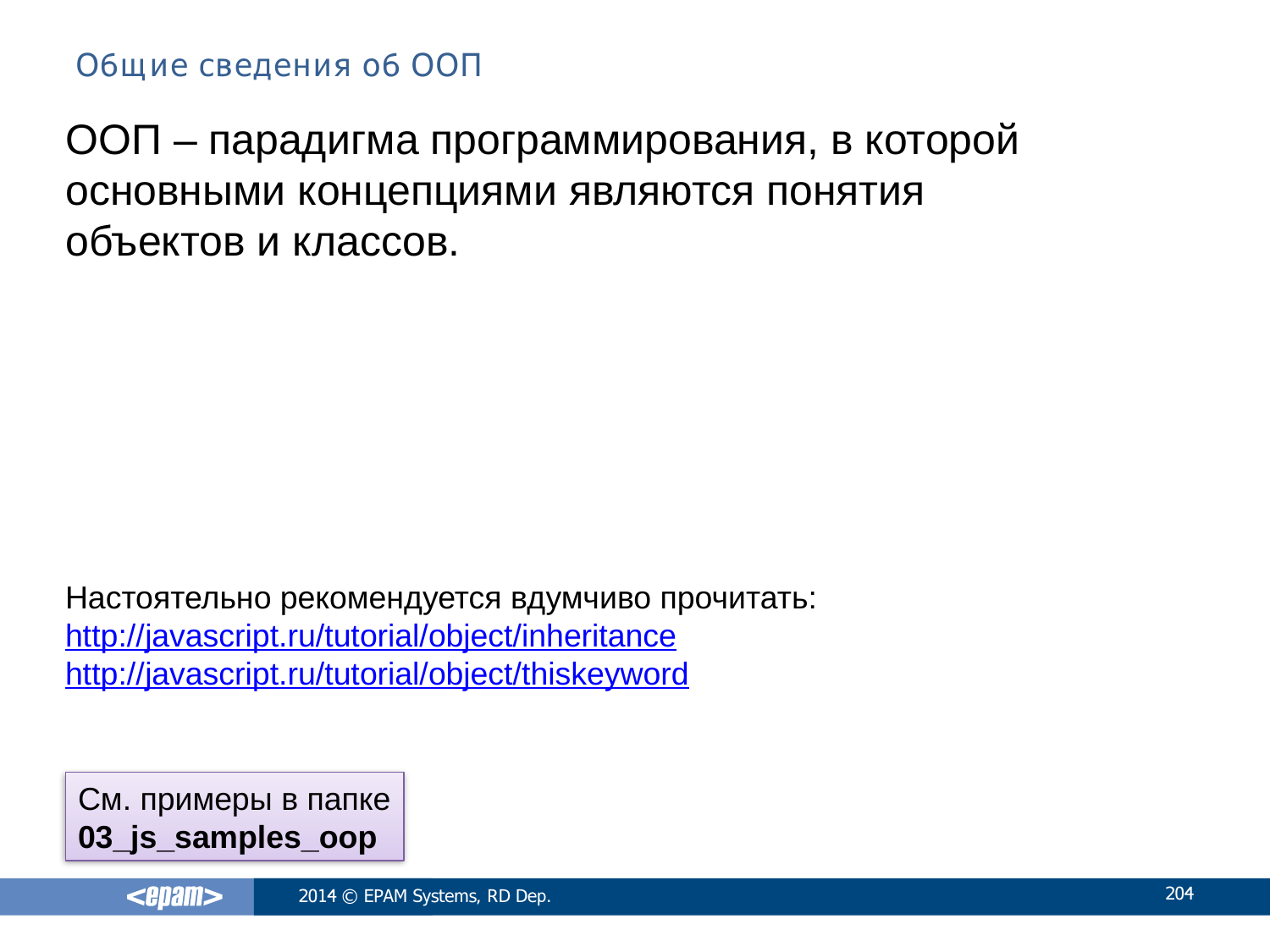

# Общие сведения об ООП
ООП – парадигма программирования, в которой основными концепциями являются понятия объектов и классов.

Настоятельно рекомендуется вдумчиво прочитать:
http://javascript.ru/tutorial/object/inheritance
http://javascript.ru/tutorial/object/thiskeyword
См. примеры в папке
03_js_samples_oop
204
2014 © EPAM Systems, RD Dep.